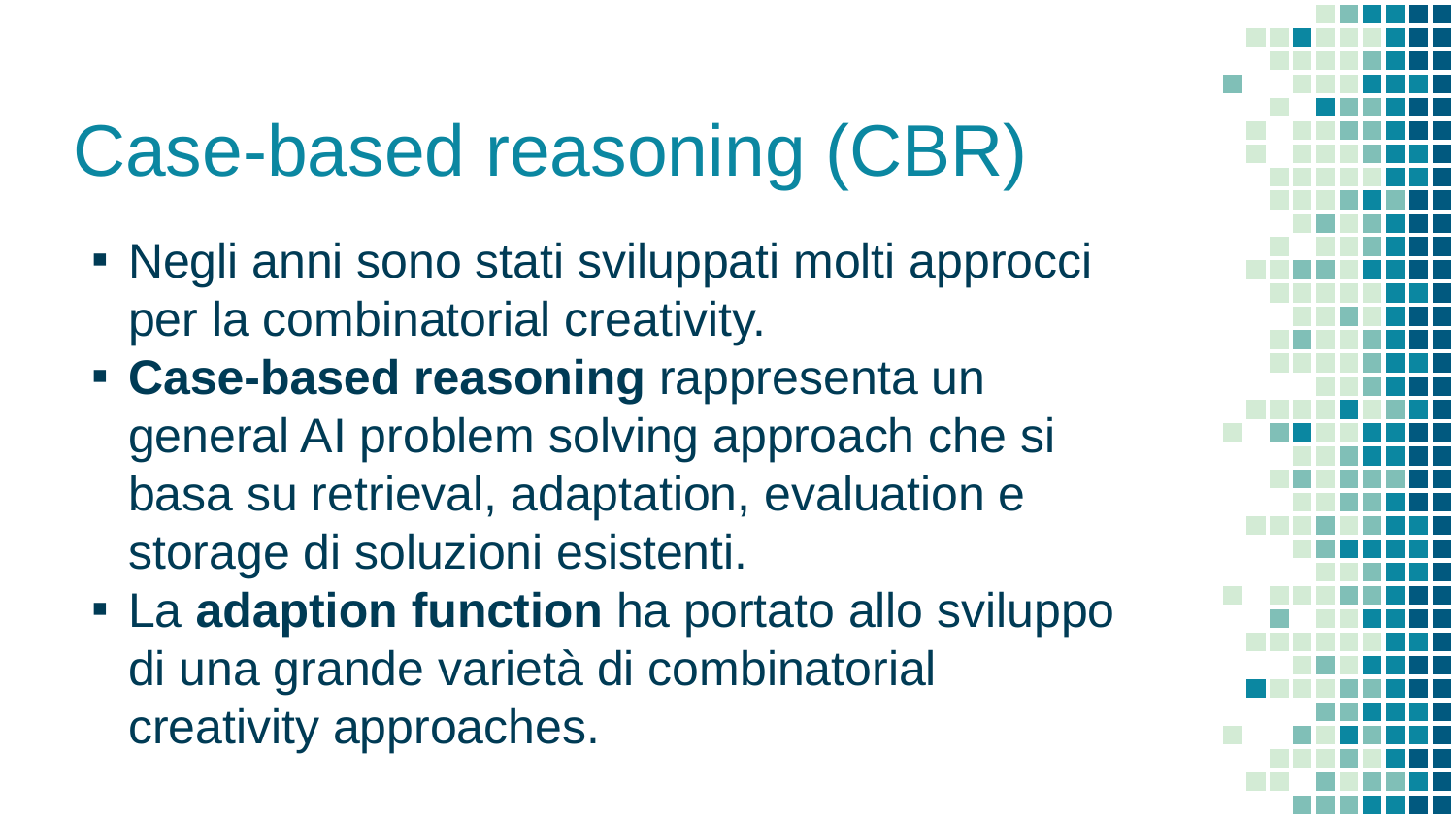

# Case-based reasoning (CBR)
Negli anni sono stati sviluppati molti approcci per la combinatorial creativity.
Case-based reasoning rappresenta un general AI problem solving approach che si basa su retrieval, adaptation, evaluation e storage di soluzioni esistenti.
La adaption function ha portato allo sviluppo di una grande varietà di combinatorial creativity approaches.